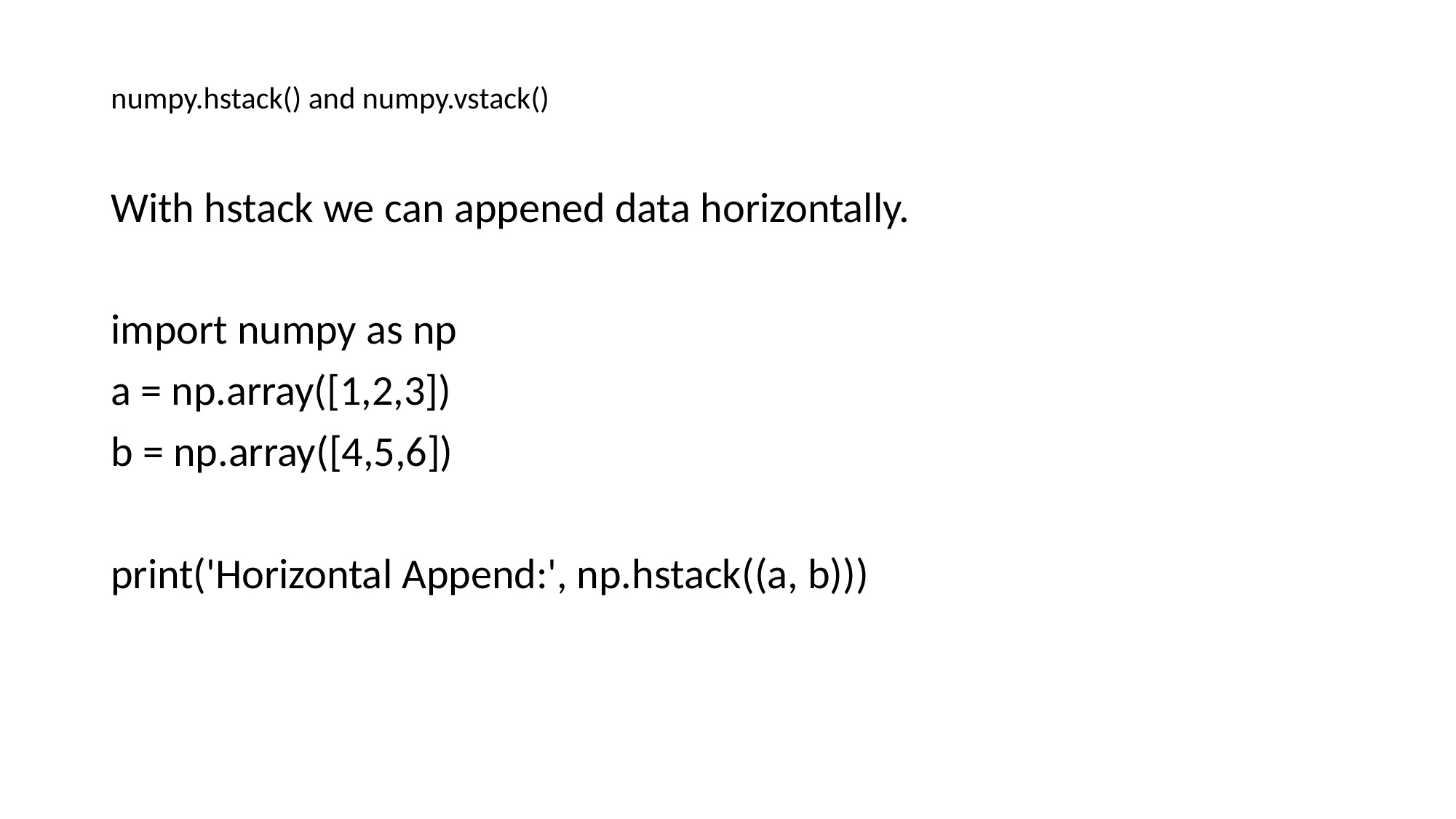

# numpy.hstack() and numpy.vstack()
With hstack we can appened data horizontally.

import numpy as np
a = np.array([1,2,3])
b = np.array([4,5,6])

print('Horizontal Append:', np.hstack((a, b)))